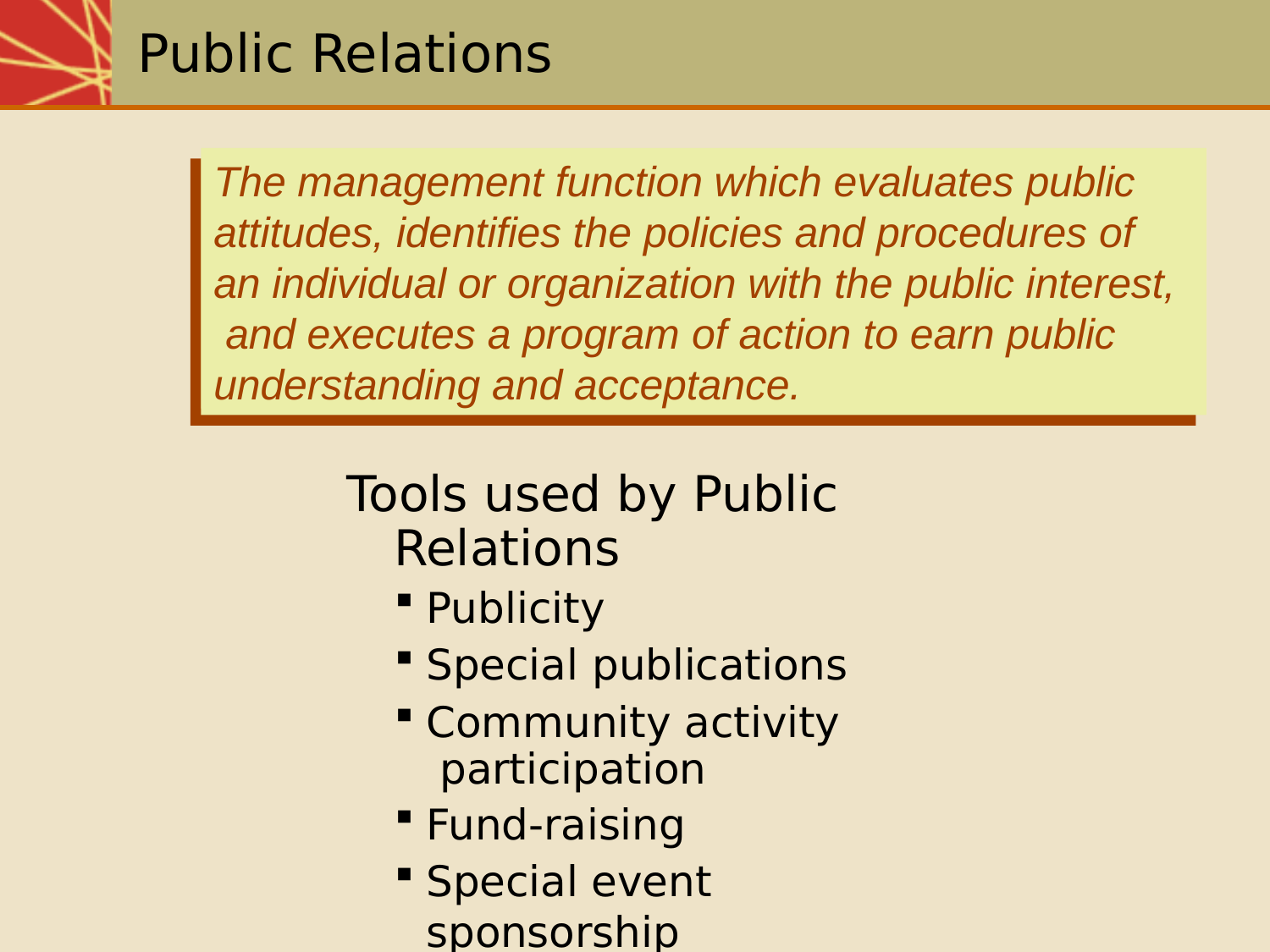

# Public Relations

The management function which evaluates public
attitudes, identifies the policies and procedures of  an individual or organization with the public interest,  and executes a program of action to earn public  understanding and acceptance.
Tools used by Public  Relations
Publicity
Special publications
Community activity  participation
Fund-raising
Special event sponsorship
Public affairs activities